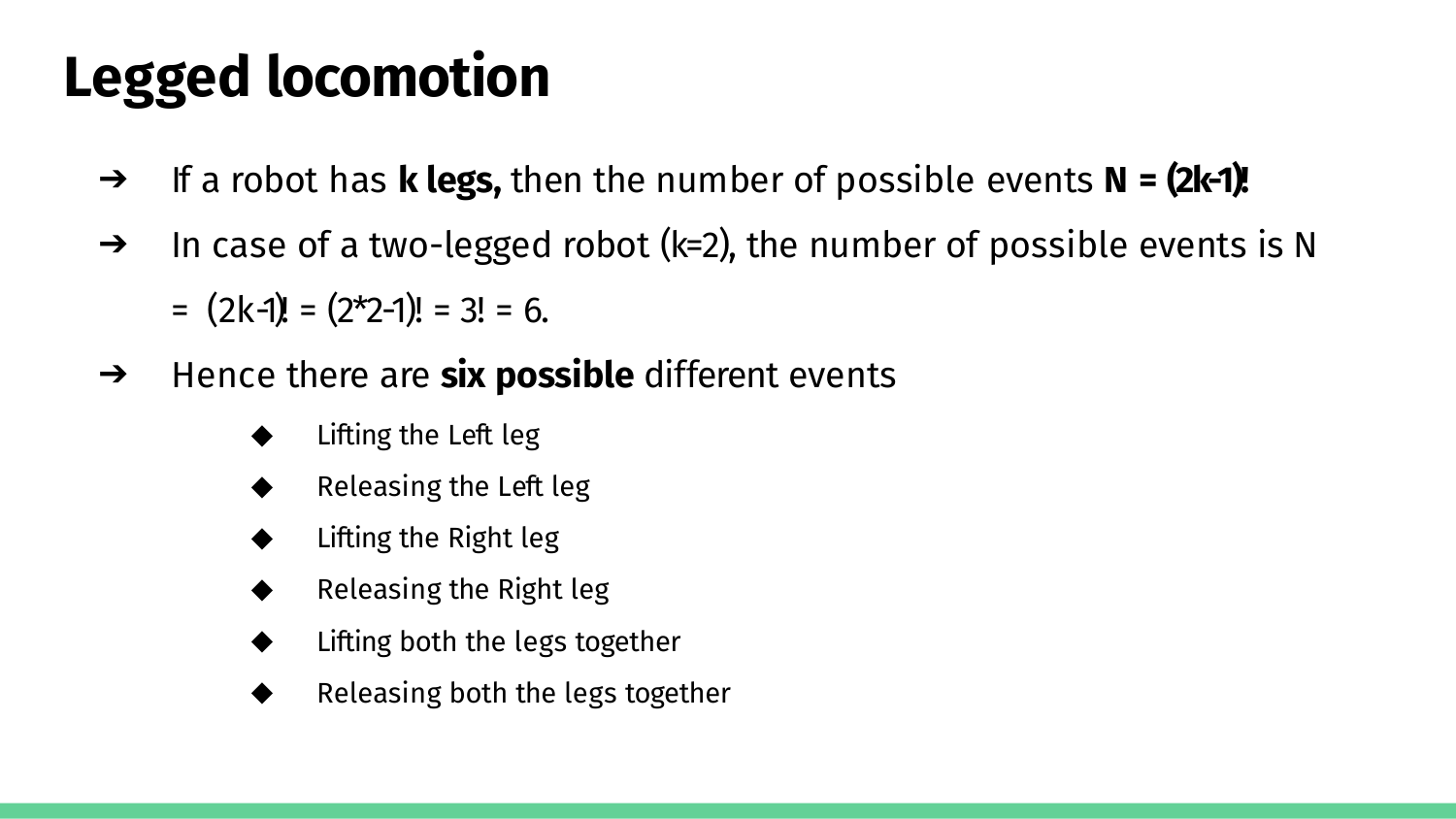

# Legged locomotion
If a robot has k legs, then the number of possible events N = (2k-1)!
In case of a two-legged robot (k=2), the number of possible events is N =  (2k-1)! = (2*2-1)! = 3! = 6.
Hence there are six possible diﬀerent events
Lifting the Left leg
Releasing the Left leg
Lifting the Right leg
Releasing the Right leg
Lifting both the legs together
Releasing both the legs together